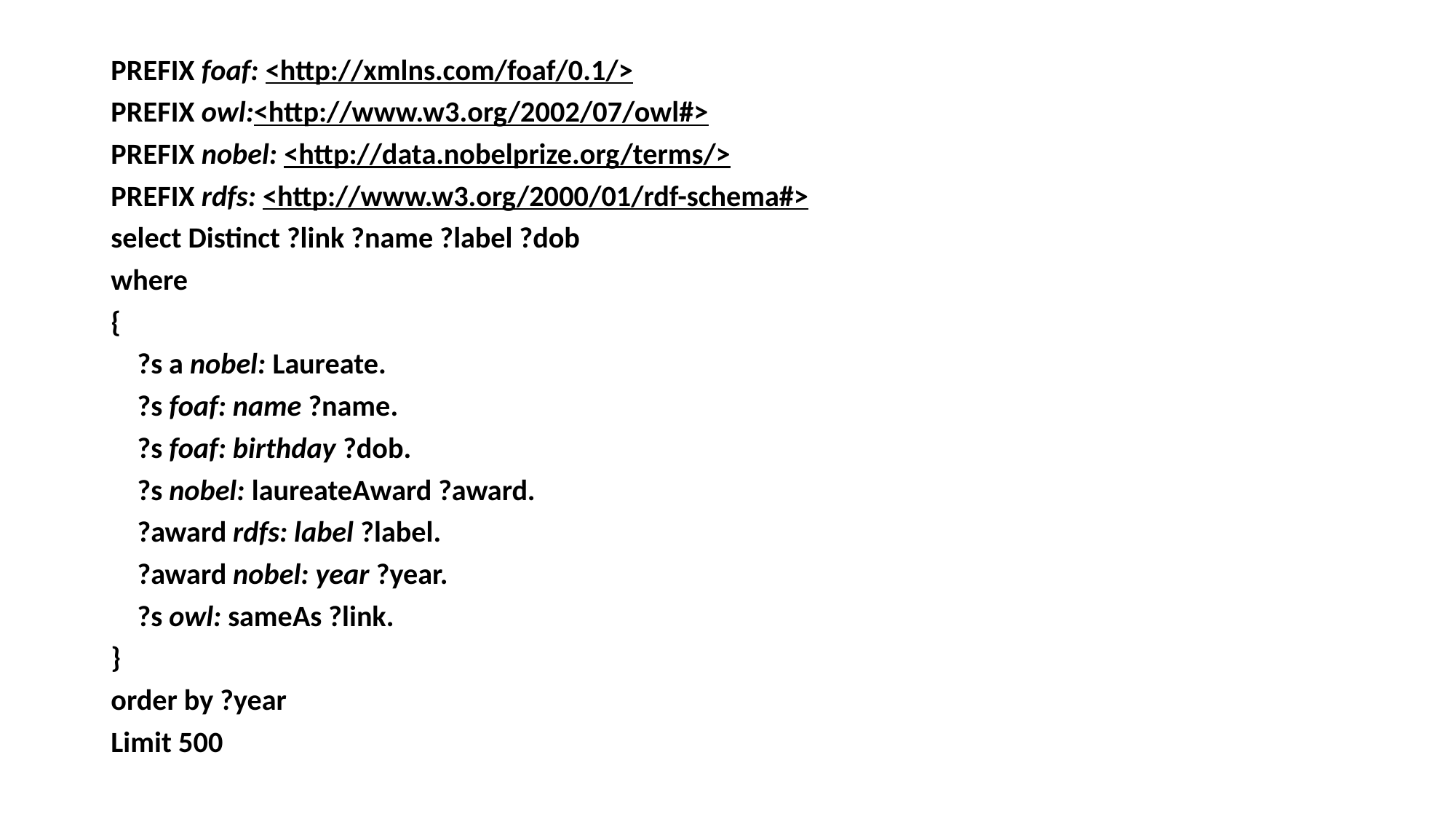

PREFIX foaf: <http://xmlns.com/foaf/0.1/>
PREFIX owl:<http://www.w3.org/2002/07/owl#>
PREFIX nobel: <http://data.nobelprize.org/terms/>
PREFIX rdfs: <http://www.w3.org/2000/01/rdf-schema#>
select Distinct ?link ?name ?label ?dob
where
{
    ?s a nobel: Laureate.
    ?s foaf: name ?name.
    ?s foaf: birthday ?dob.
    ?s nobel: laureateAward ?award.
    ?award rdfs: label ?label.
    ?award nobel: year ?year.
    ?s owl: sameAs ?link.
}
order by ?year
Limit 500